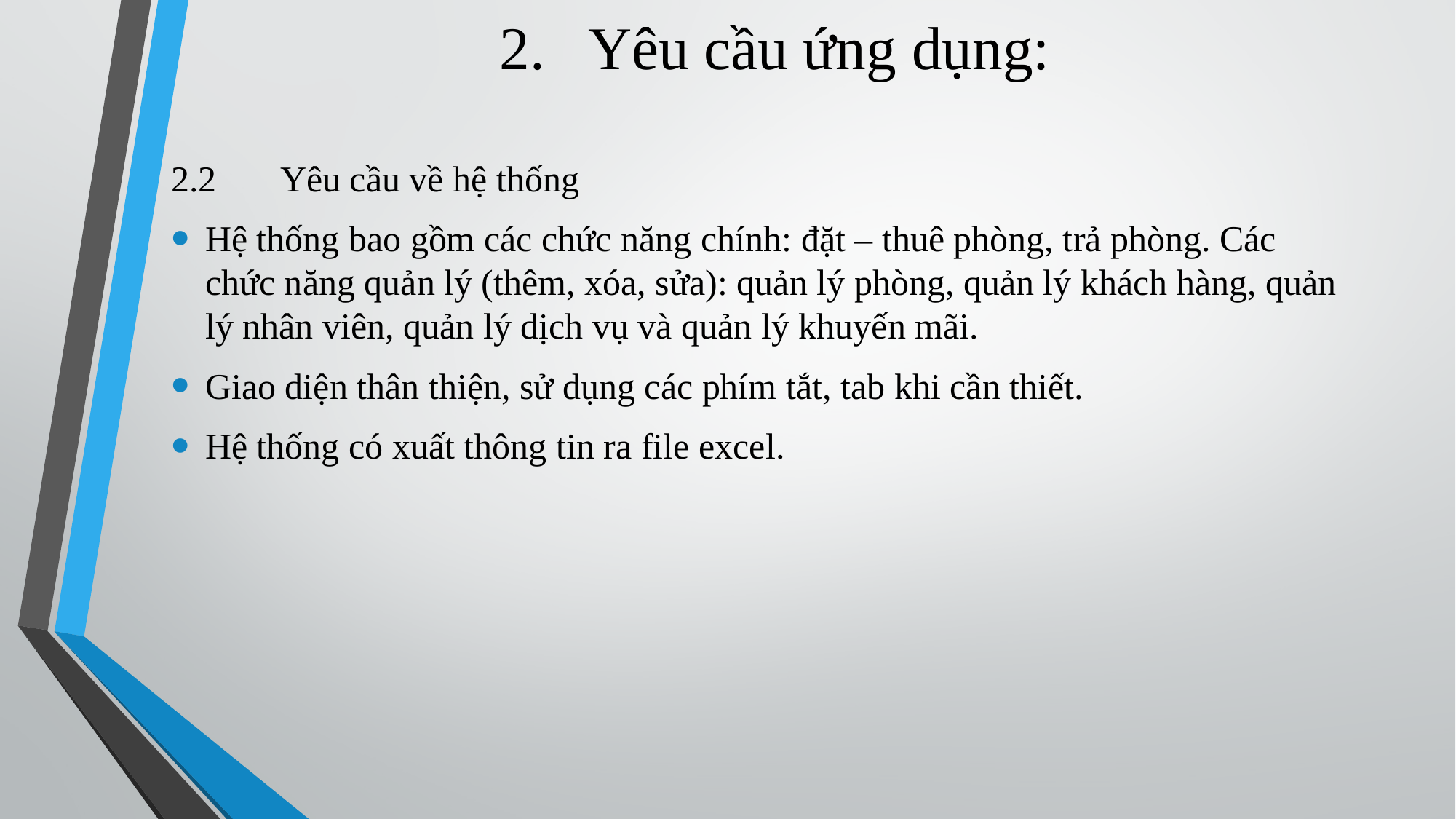

# Yêu cầu ứng dụng:

2.2	Yêu cầu về hệ thống
Hệ thống bao gồm các chức năng chính: đặt – thuê phòng, trả phòng. Các chức năng quản lý (thêm, xóa, sửa): quản lý phòng, quản lý khách hàng, quản lý nhân viên, quản lý dịch vụ và quản lý khuyến mãi.
Giao diện thân thiện, sử dụng các phím tắt, tab khi cần thiết.
Hệ thống có xuất thông tin ra file excel.